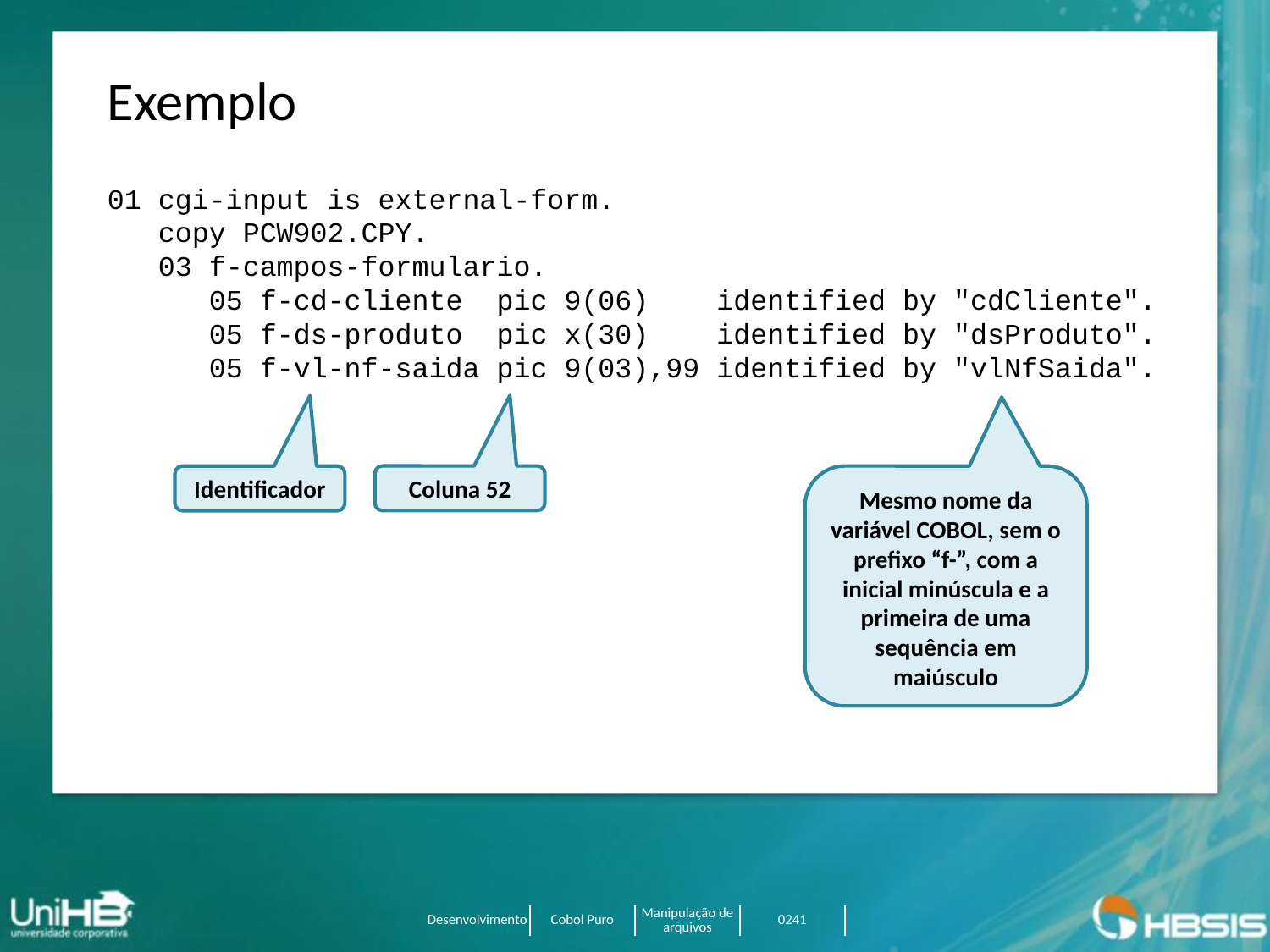

Exemplo
01 cgi-input is external-form.
   copy PCW902.CPY.
   03 f-campos-formulario.
      05 f-cd-cliente  pic 9(06)    identified by "cdCliente".
      05 f-ds-produto  pic x(30)    identified by "dsProduto".
      05 f-vl-nf-saida pic 9(03),99 identified by "vlNfSaida".

Mesmo nome da variável COBOL, sem o prefixo “f-”, com a inicial minúscula e a primeira de uma sequência em maiúsculo

Coluna 52
Identificador